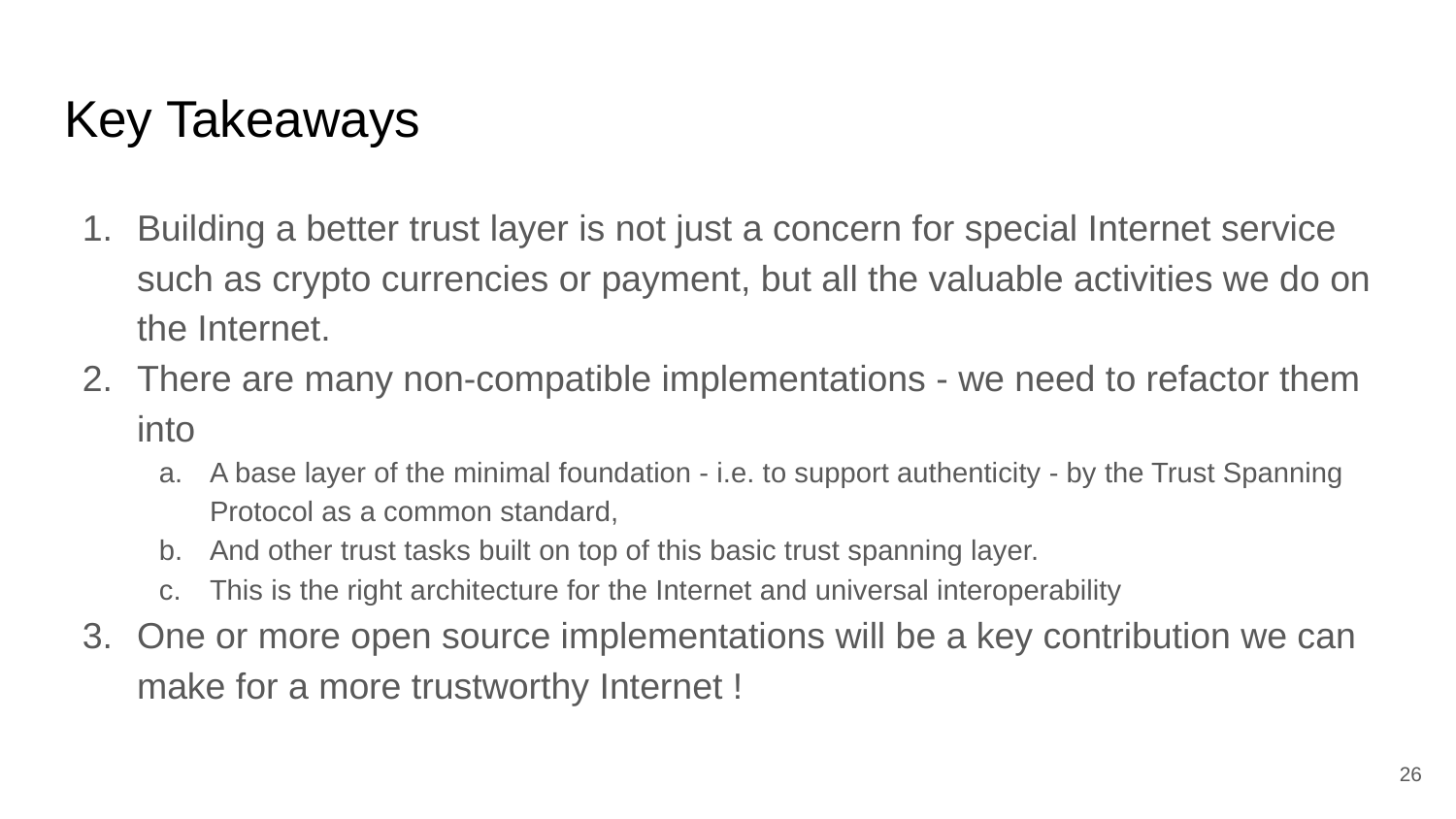

# Key Takeaways
Building a better trust layer is not just a concern for special Internet service such as crypto currencies or payment, but all the valuable activities we do on the Internet.
There are many non-compatible implementations - we need to refactor them into
A base layer of the minimal foundation - i.e. to support authenticity - by the Trust Spanning Protocol as a common standard,
And other trust tasks built on top of this basic trust spanning layer.
This is the right architecture for the Internet and universal interoperability
One or more open source implementations will be a key contribution we can make for a more trustworthy Internet !
26